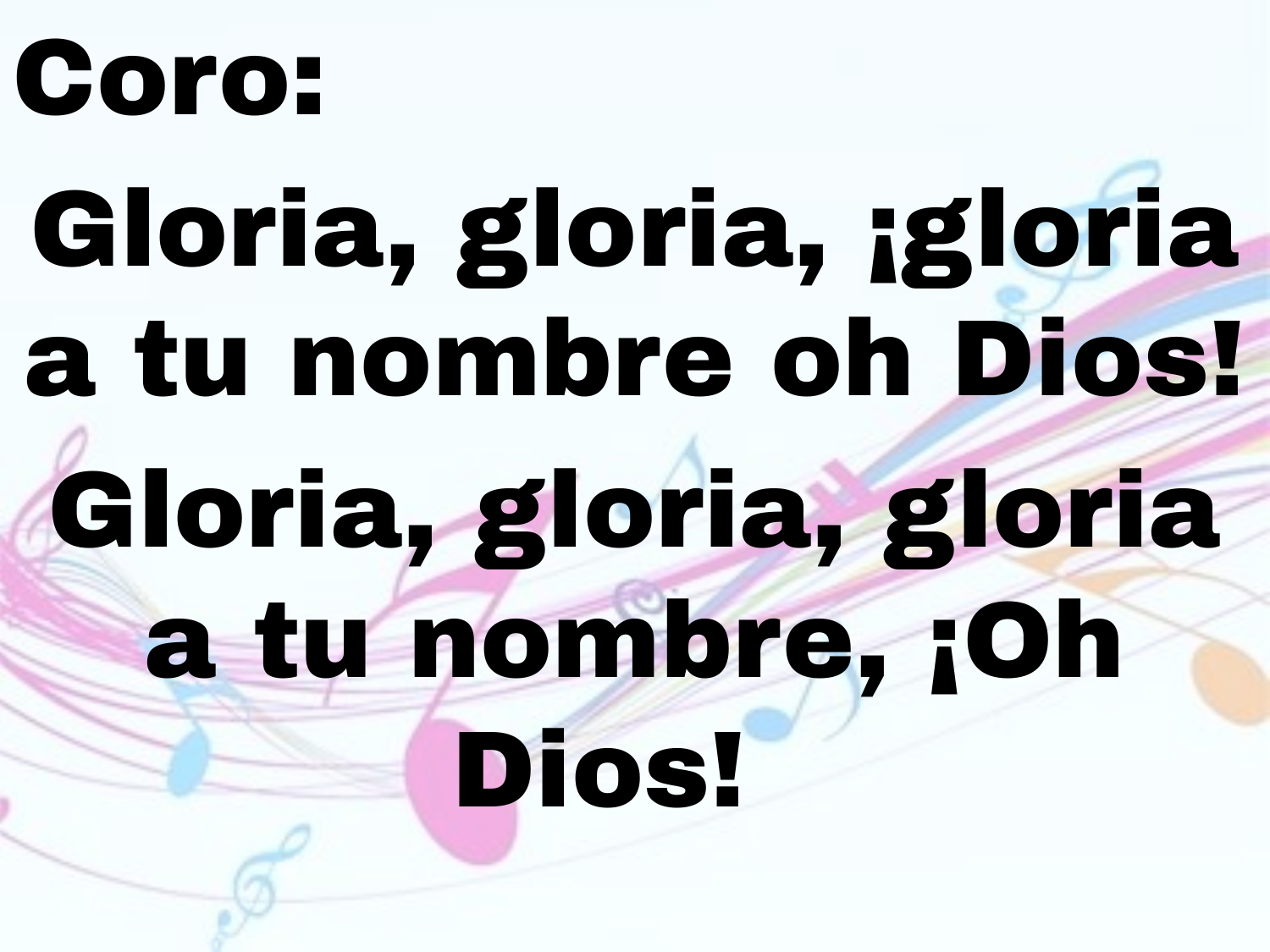

Coro:
Gloria, gloria, ¡gloria a tu nombre oh Dios!
Gloria, gloria, gloria a tu nombre, ¡Oh Dios!